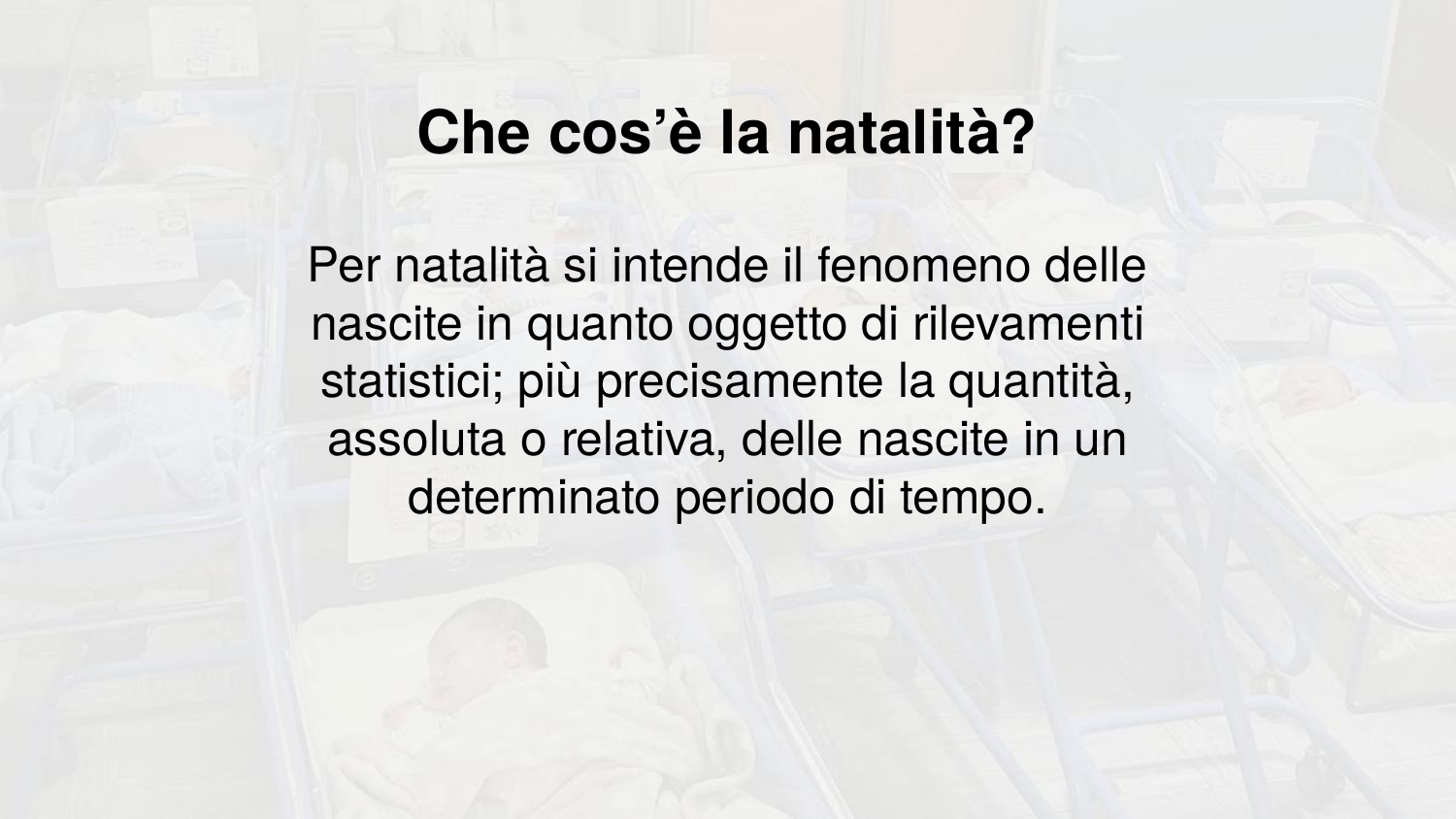

# Che cos’è la natalità?
Per natalità si intende il fenomeno delle nascite in quanto oggetto di rilevamenti statistici; più precisamente la quantità, assoluta o relativa, delle nascite in un determinato periodo di tempo.